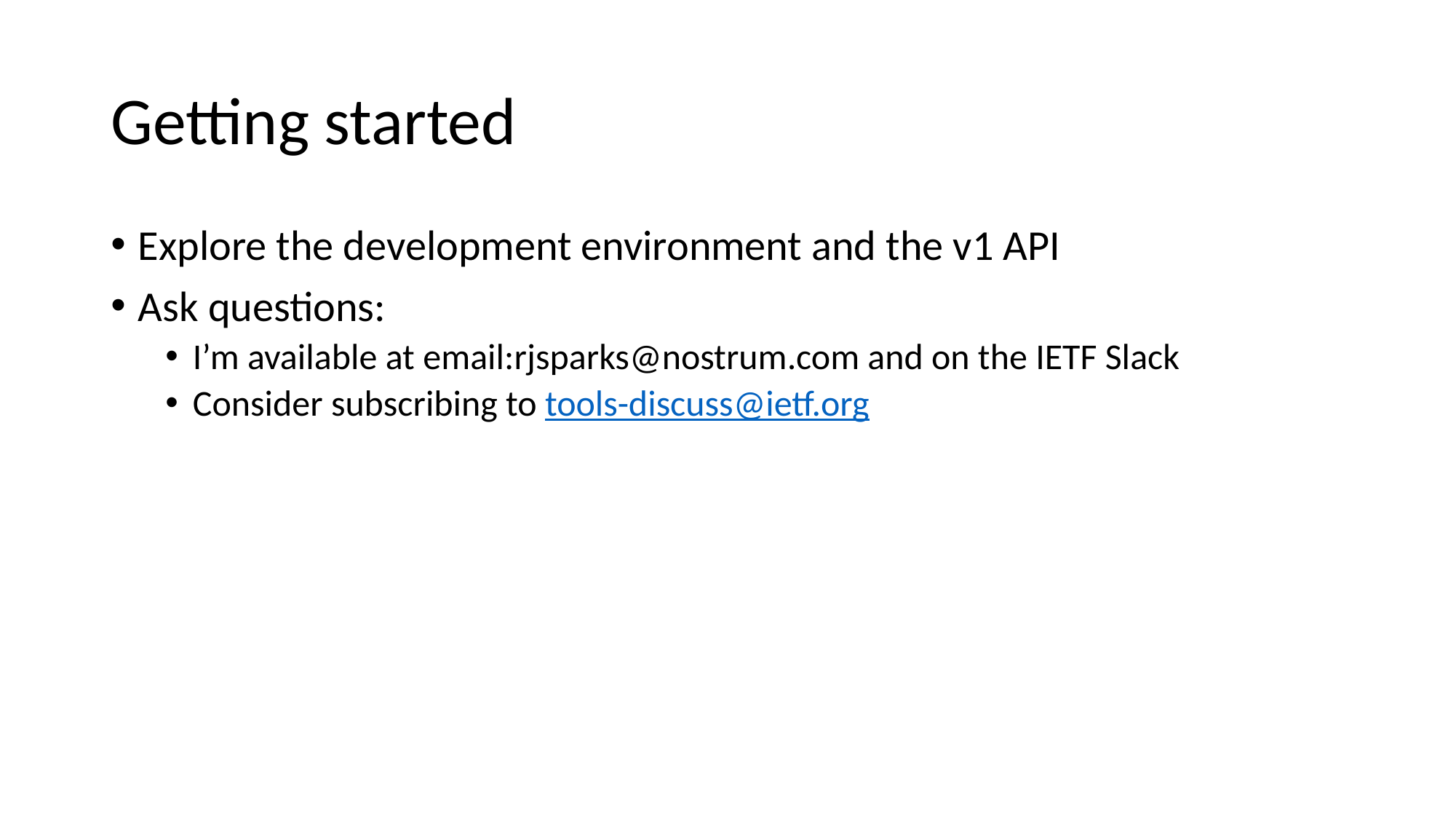

# Getting started
Explore the development environment and the v1 API
Ask questions:
I’m available at email:rjsparks@nostrum.com and on the IETF Slack
Consider subscribing to tools-discuss@ietf.org